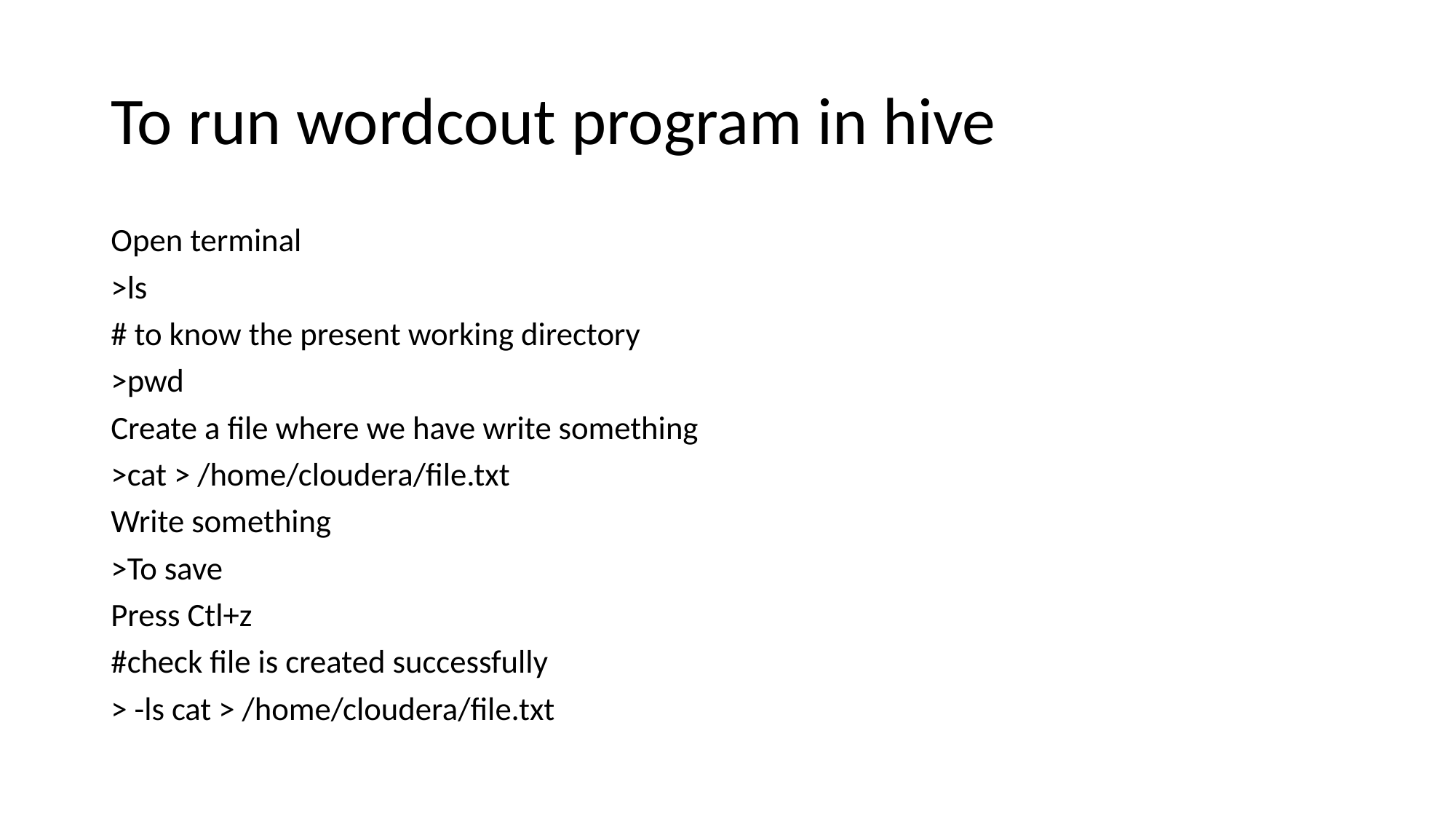

# To run wordcout program in hive
Open terminal
>ls
# to know the present working directory
>pwd
Create a file where we have write something
>cat > /home/cloudera/file.txt
Write something
>To save
Press Ctl+z
#check file is created successfully
> -ls cat > /home/cloudera/file.txt